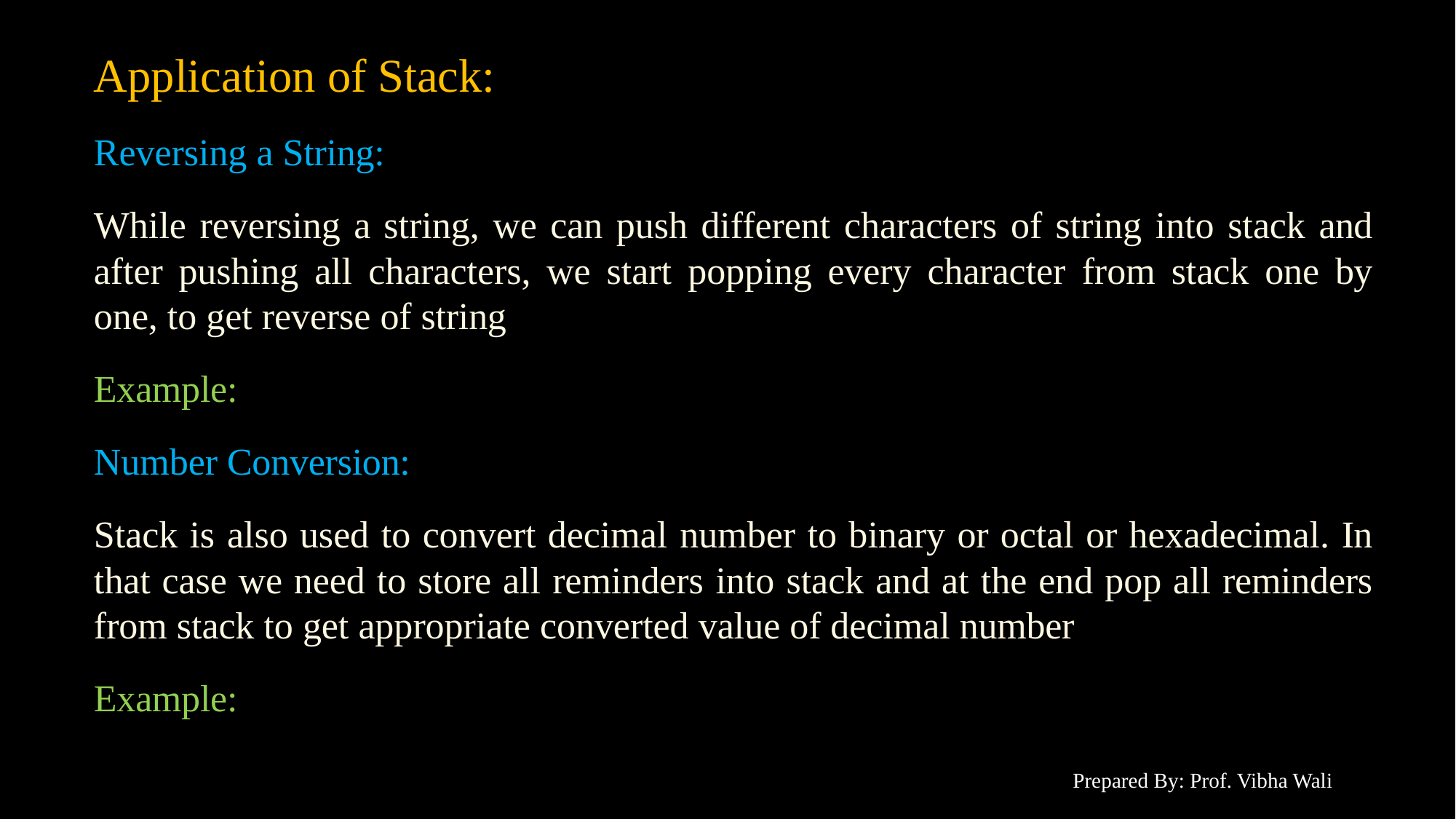

# Application of Stack:
Reversing a String:
While reversing a string, we can push different characters of string into stack and after pushing all characters, we start popping every character from stack one by one, to get reverse of string
Example:
Number Conversion:
Stack is also used to convert decimal number to binary or octal or hexadecimal. In that case we need to store all reminders into stack and at the end pop all reminders from stack to get appropriate converted value of decimal number
Example:
Prepared By: Prof. Vibha Wali